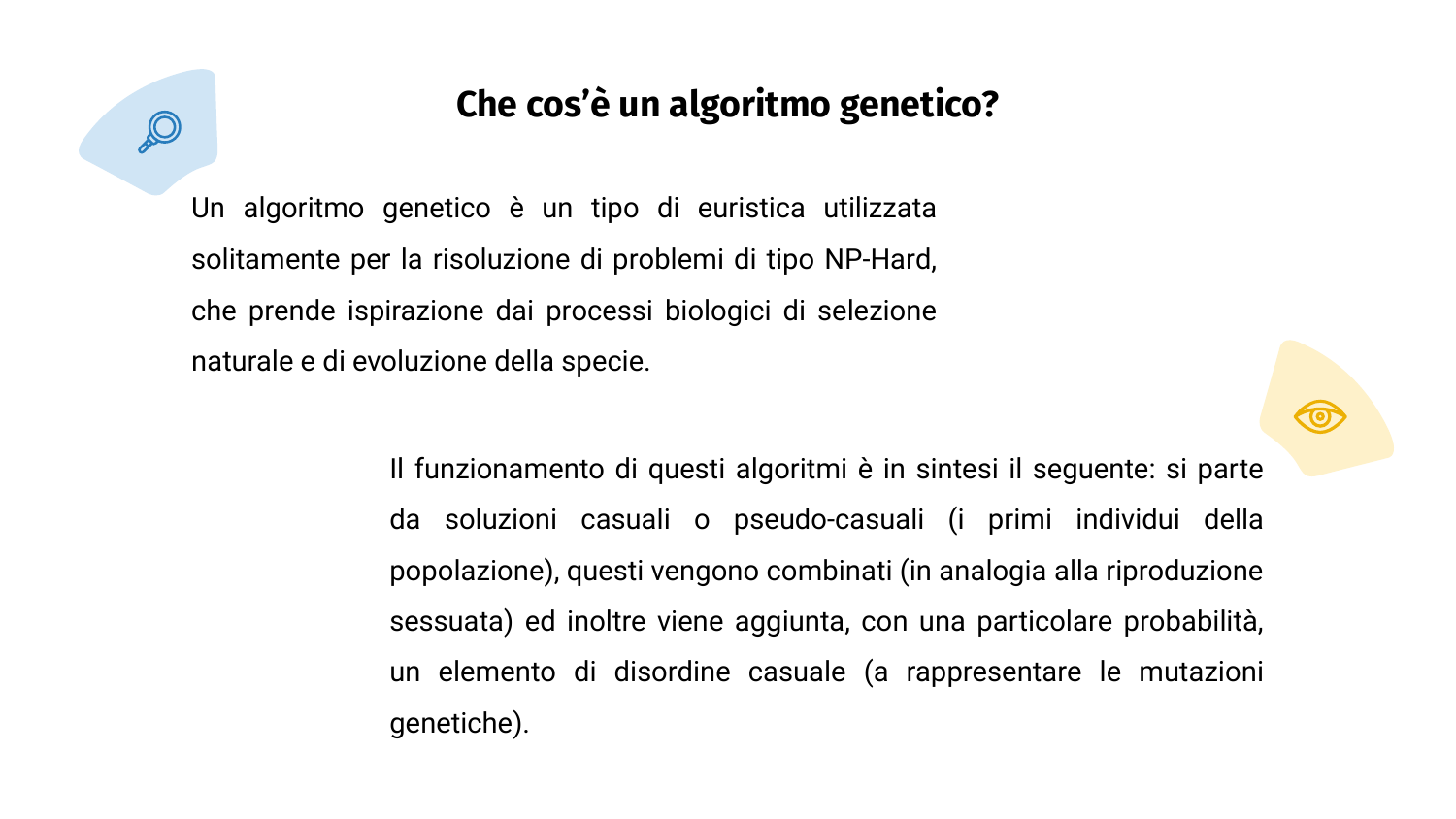

# Che cos’è un algoritmo genetico?

Un algoritmo genetico è un tipo di euristica utilizzata solitamente per la risoluzione di problemi di tipo NP-Hard, che prende ispirazione dai processi biologici di selezione naturale e di evoluzione della specie.

Il funzionamento di questi algoritmi è in sintesi il seguente: si parte da soluzioni casuali o pseudo-casuali (i primi individui della popolazione), questi vengono combinati (in analogia alla riproduzione sessuata) ed inoltre viene aggiunta, con una particolare probabilità, un elemento di disordine casuale (a rappresentare le mutazioni genetiche).